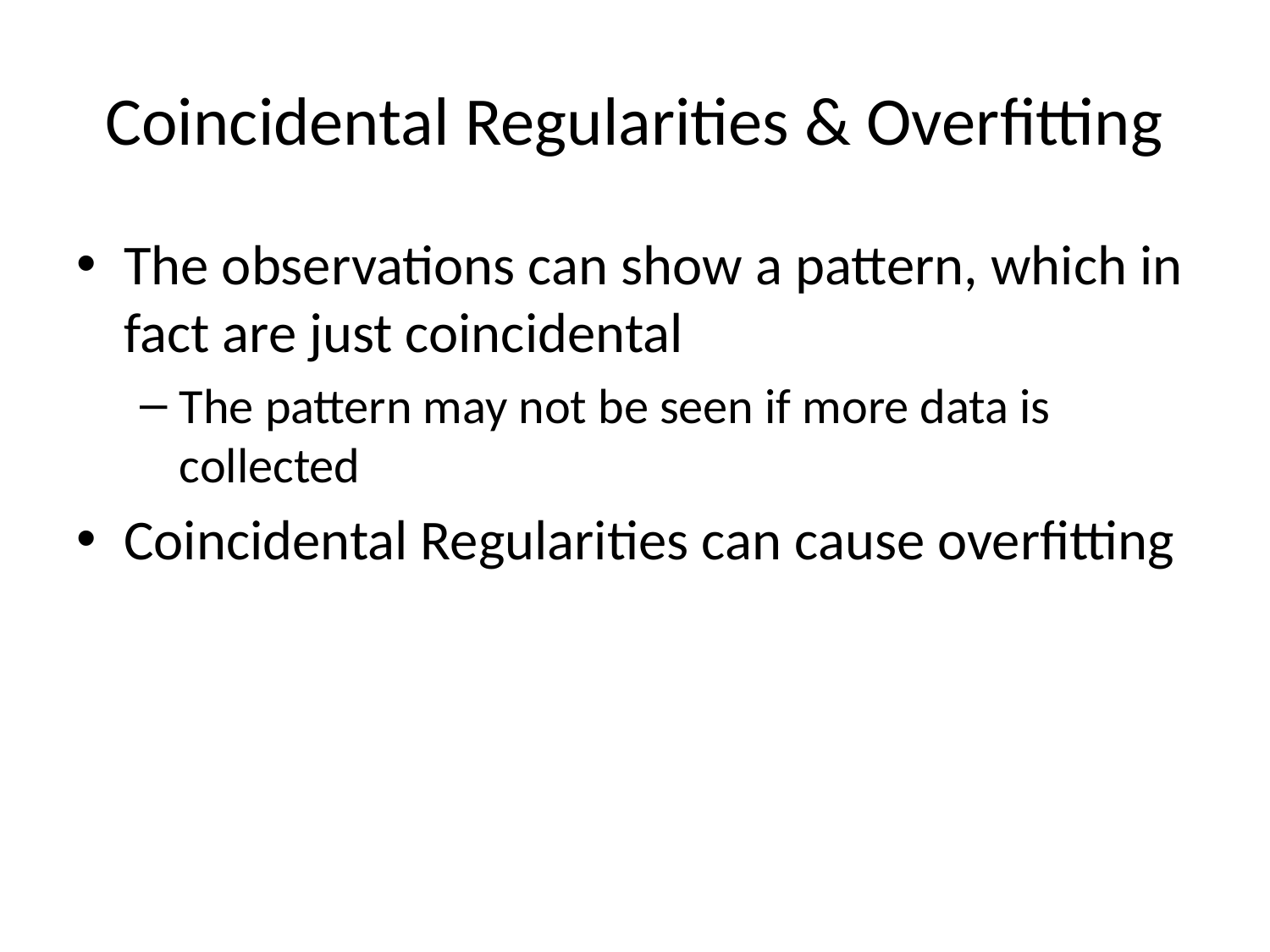

# Coincidental Regularities & Overfitting
The observations can show a pattern, which in fact are just coincidental
The pattern may not be seen if more data is collected
Coincidental Regularities can cause overfitting